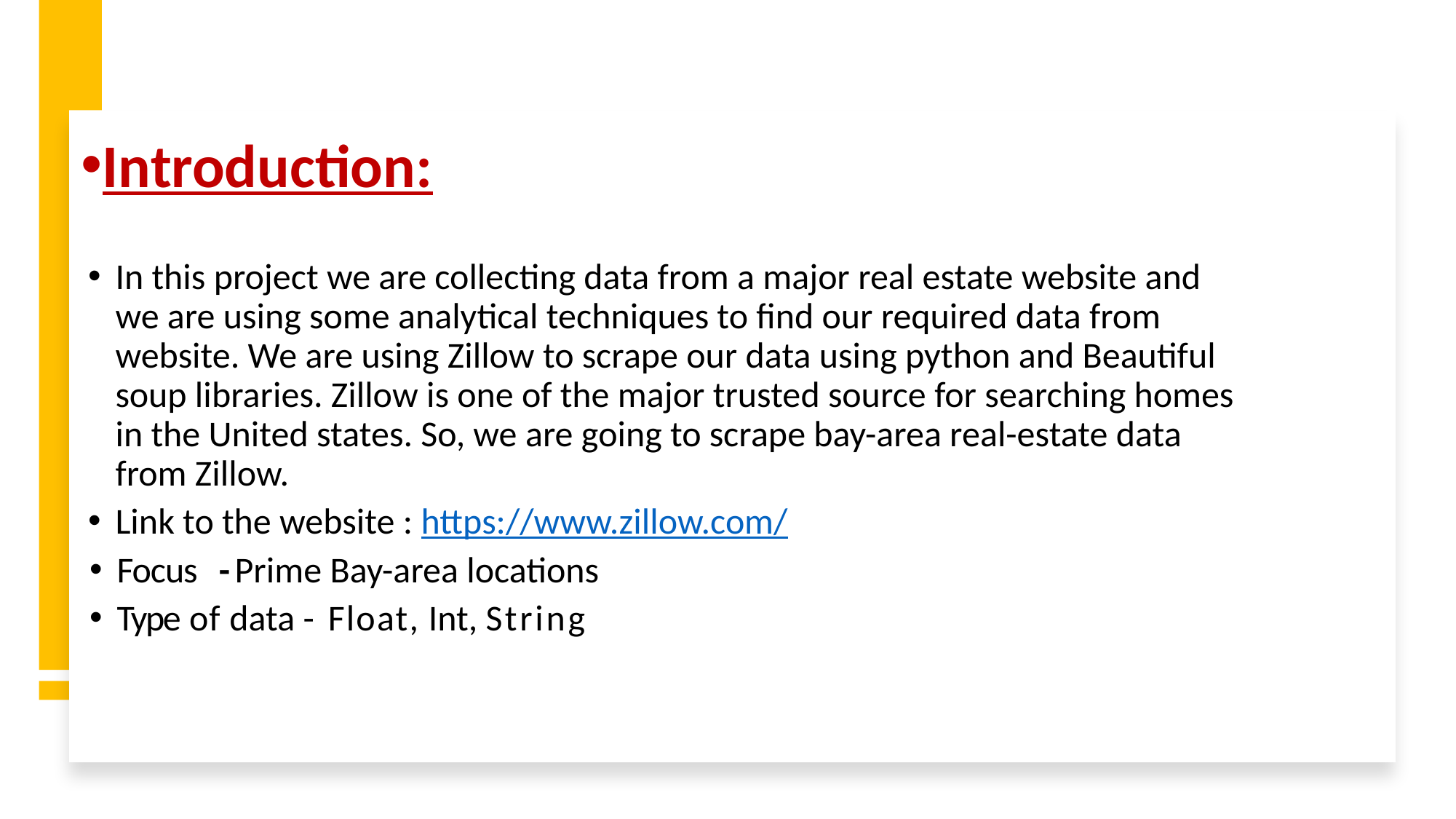

Introduction:

In this project we are collecting data from a major real estate website and we are using some analytical techniques to find our required data from website. We are using Zillow to scrape our data using python and Beautiful soup libraries. Zillow is one of the major trusted source for searching homes in the United states. So, we are going to scrape bay-area real-estate data from Zillow.
Link to the website : https://www.zillow.com/
Focus  -Prime Bay-area locations
Type of data - Float, Int, String